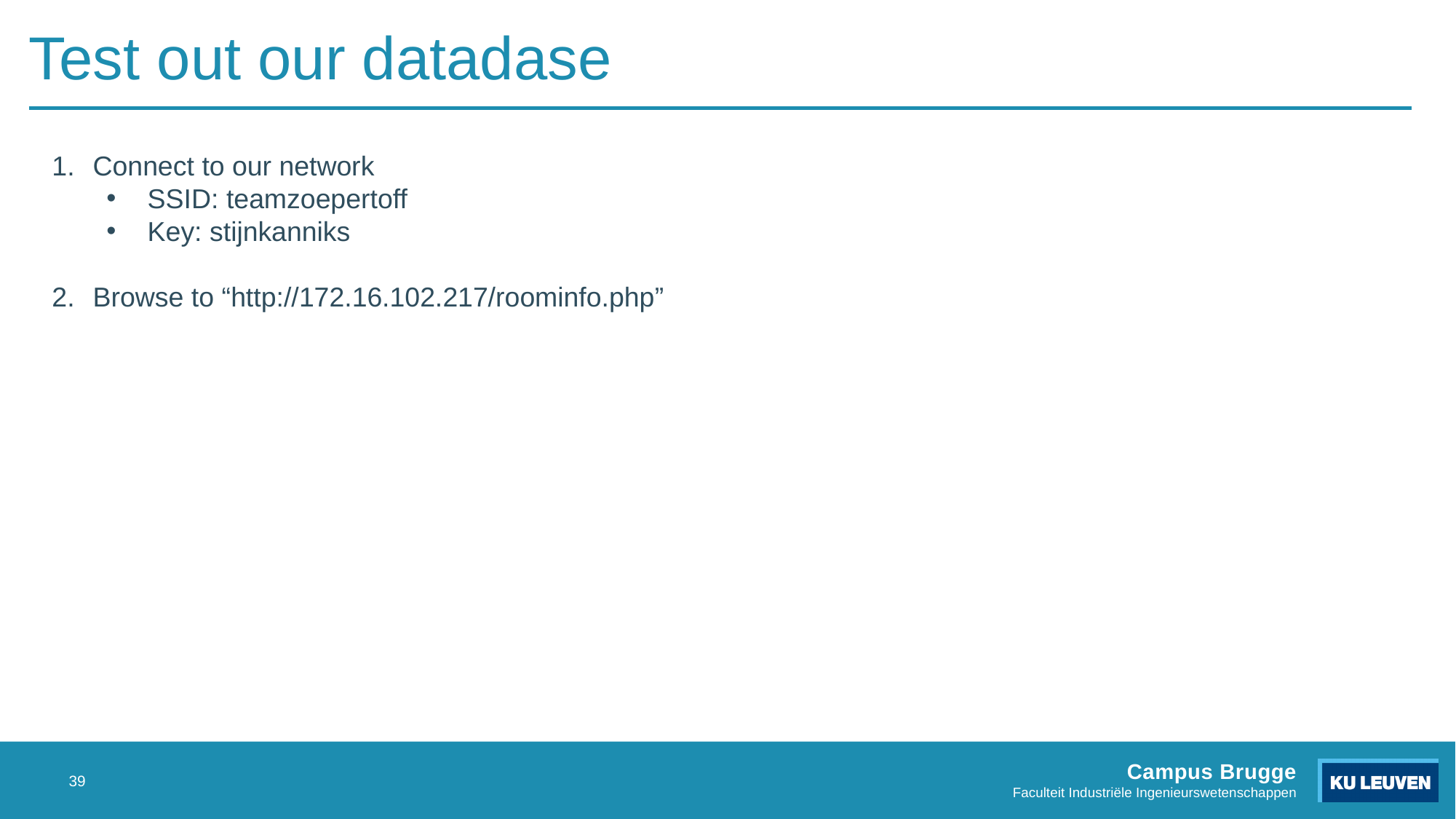

# Test out our datadase
Connect to our network
SSID: teamzoepertoff
Key: stijnkanniks
Browse to “http://172.16.102.217/roominfo.php”

39